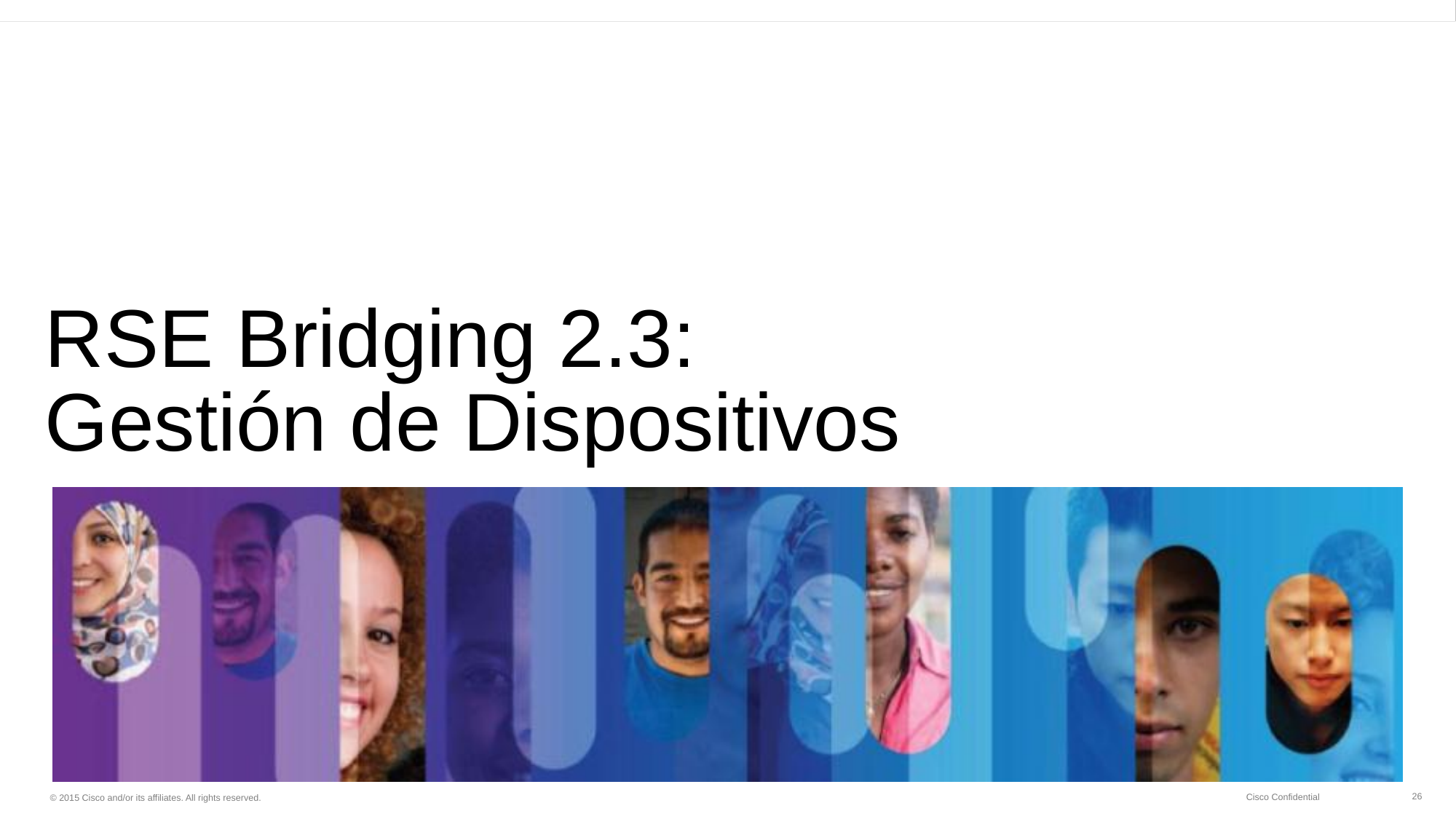

# RSE Bridging 2.3: Gestión de Dispositivos